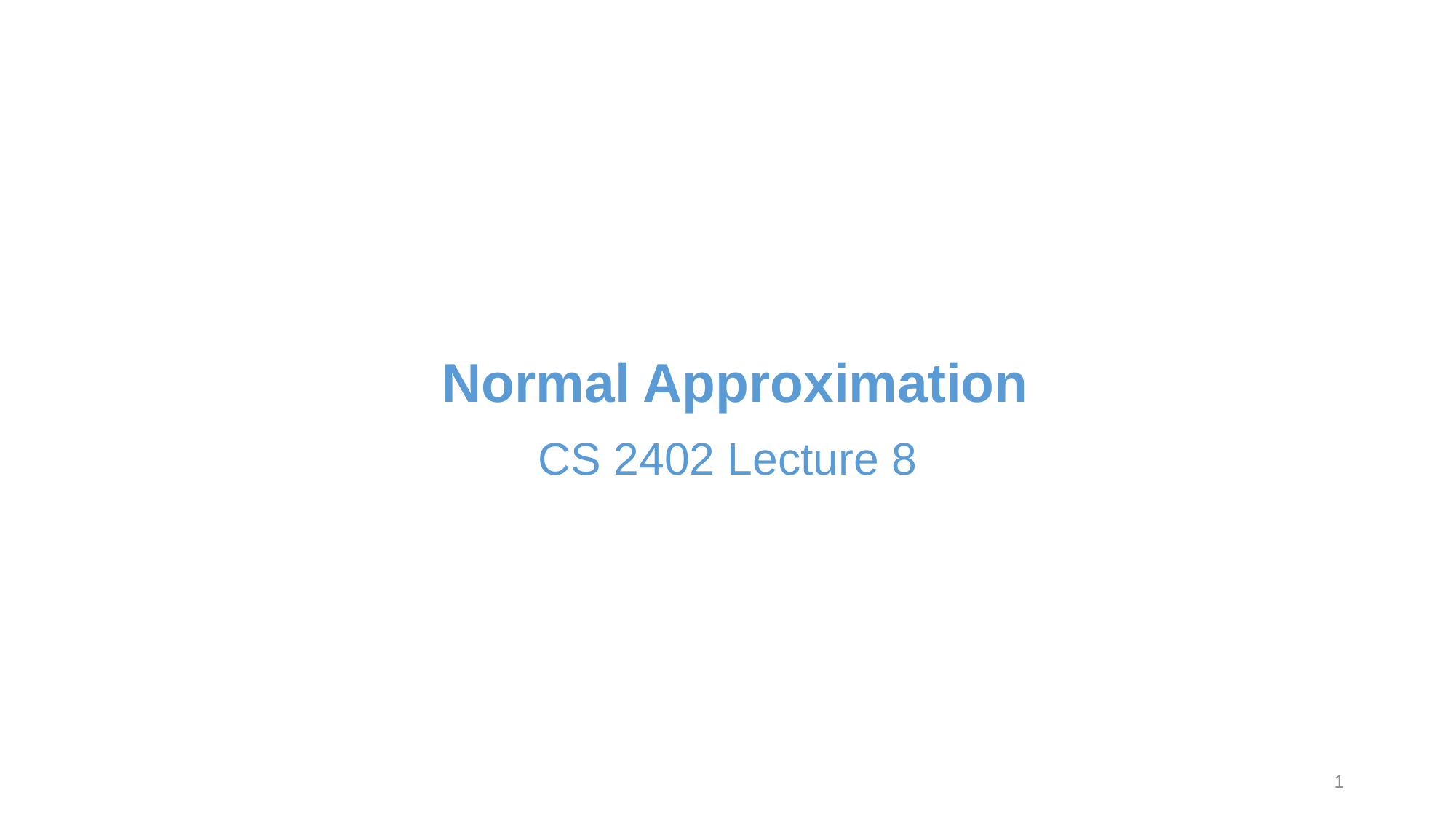

# Normal Approximation
CS 2402 Lecture 8
1